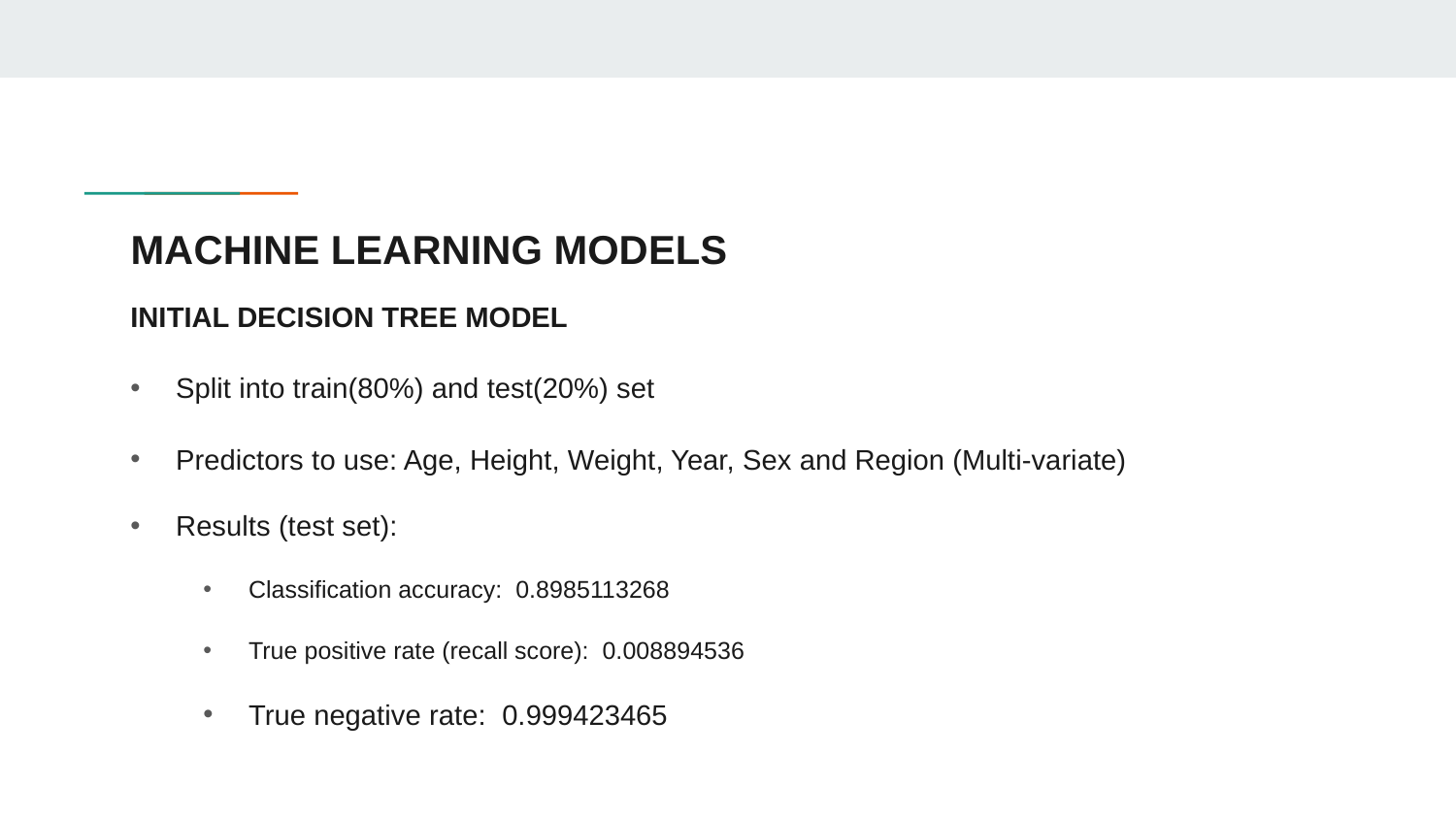

# MACHINE LEARNING MODELS
INITIAL DECISION TREE MODEL
Split into train(80%) and test(20%) set
Predictors to use: Age, Height, Weight, Year, Sex and Region (Multi-variate)
Results (test set):
Classification accuracy:  0.8985113268
True positive rate (recall score):  0.008894536
True negative rate:  0.999423465